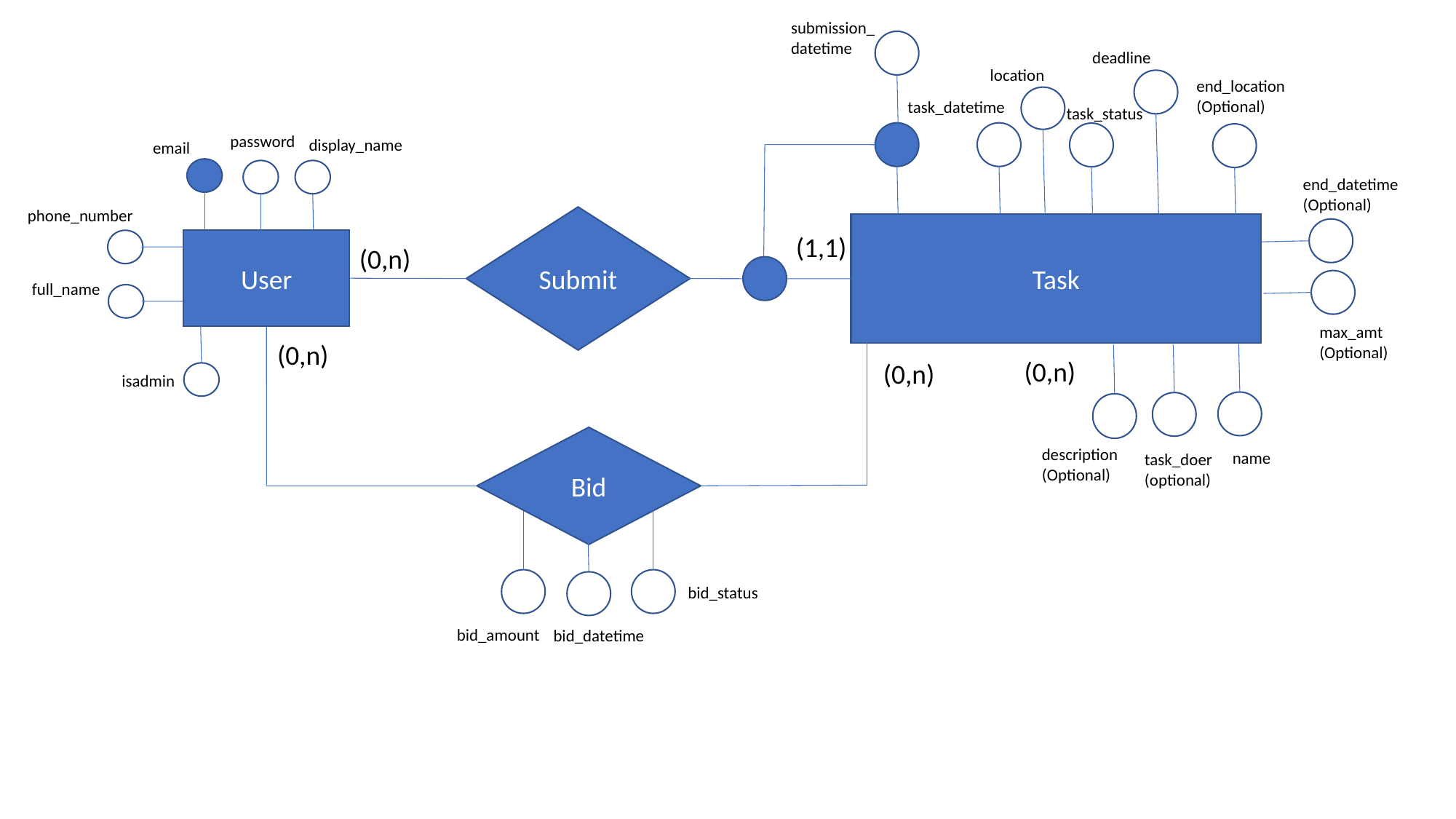

submission_ datetime

deadline
location
end_location (Optional)

task_datetime
task_status

password
display_name
email

end_datetime (Optional)

phone_number
Submit

Task
(1,1)
User
(0,n)

full_name
max_amt (Optional)

(0,n)

(0,n)
(0,n)
isadmin
Bid

description (Optional)
name
task_doer (optional)
bid_status
bid_amount
bid_datetime